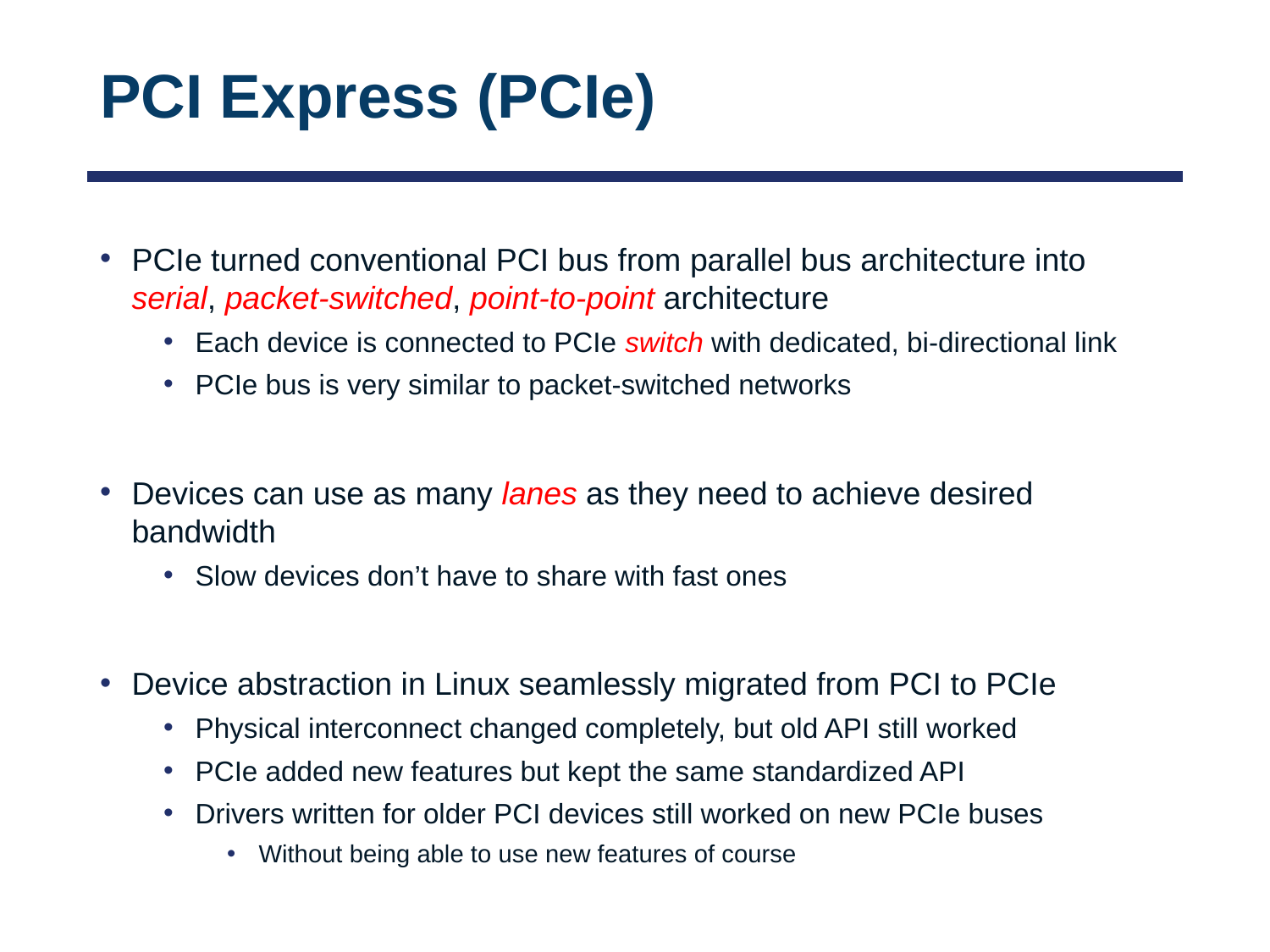

# PCI Express (PCIe)
PCIe turned conventional PCI bus from parallel bus architecture into serial, packet-switched, point-to-point architecture
Each device is connected to PCIe switch with dedicated, bi-directional link
PCIe bus is very similar to packet-switched networks

Devices can use as many lanes as they need to achieve desired bandwidth
Slow devices don’t have to share with fast ones

Device abstraction in Linux seamlessly migrated from PCI to PCIe
Physical interconnect changed completely, but old API still worked
PCIe added new features but kept the same standardized API
Drivers written for older PCI devices still worked on new PCIe buses
Without being able to use new features of course